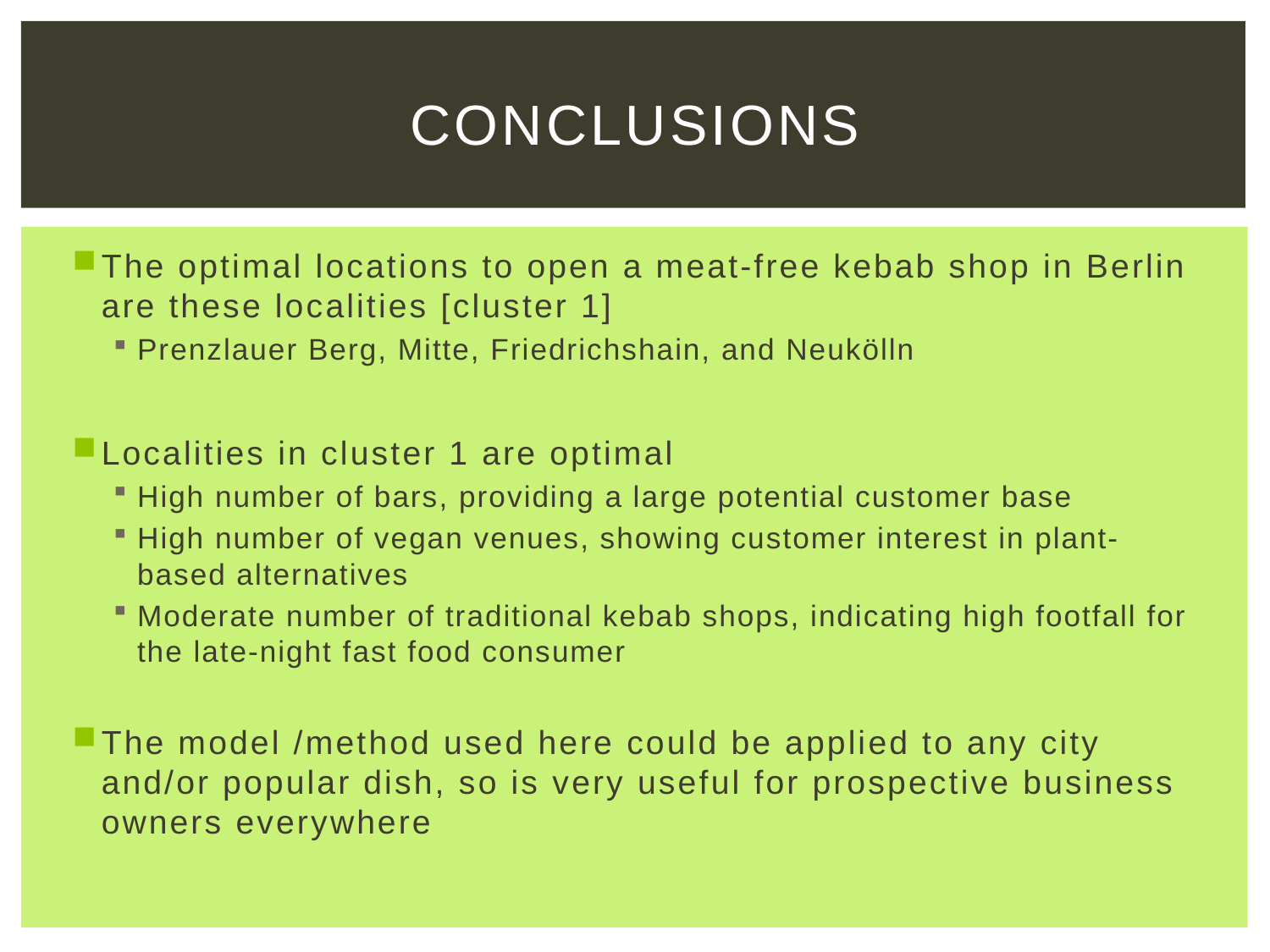

# Conclusions
The optimal locations to open a meat-free kebab shop in Berlin are these localities [cluster 1]
Prenzlauer Berg, Mitte, Friedrichshain, and Neukölln

Localities in cluster 1 are optimal
High number of bars, providing a large potential customer base
High number of vegan venues, showing customer interest in plant-based alternatives
Moderate number of traditional kebab shops, indicating high footfall for the late-night fast food consumer

The model /method used here could be applied to any city and/or popular dish, so is very useful for prospective business owners everywhere